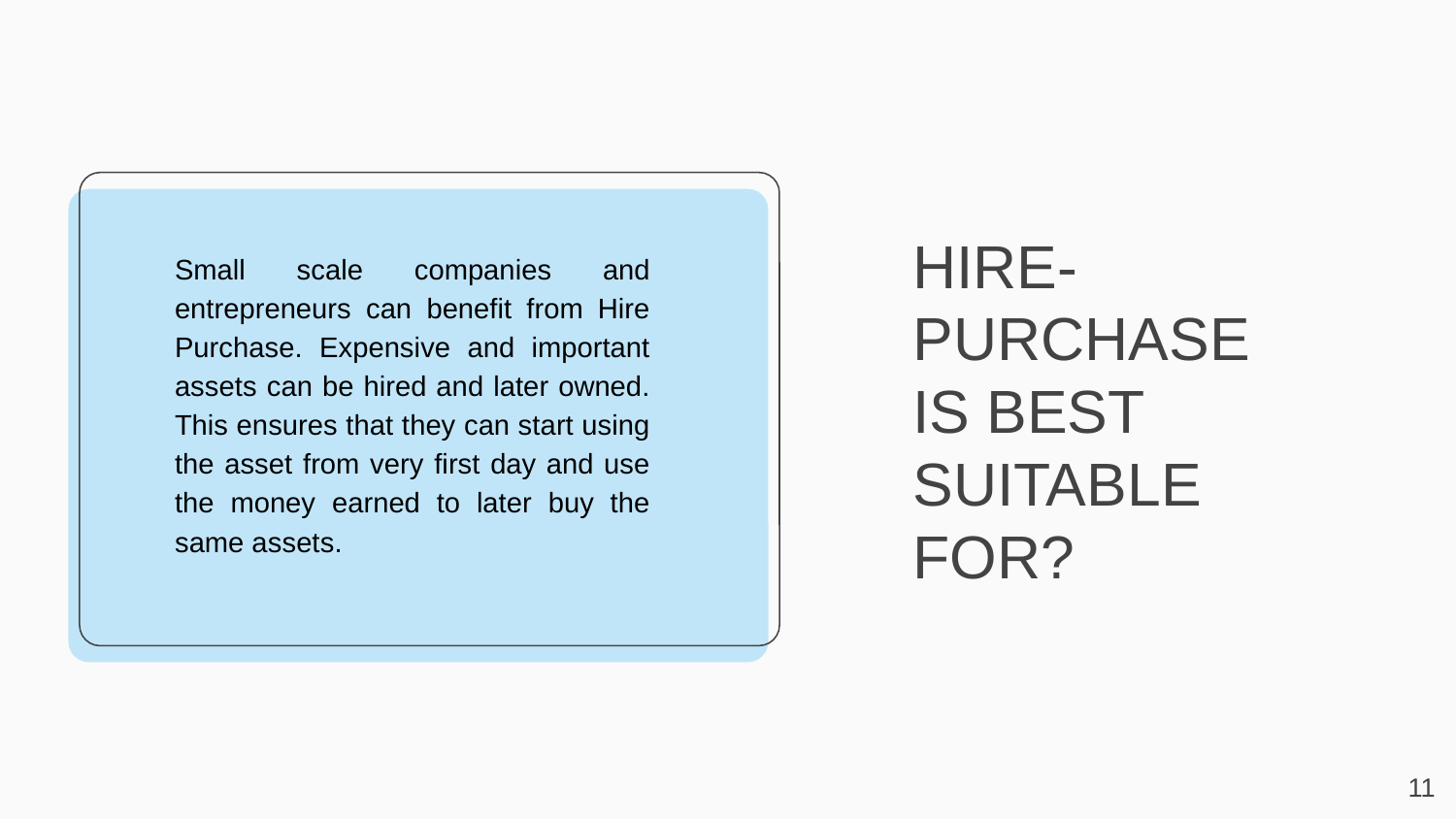

Small scale companies and entrepreneurs can benefit from Hire Purchase. Expensive and important assets can be hired and later owned. This ensures that they can start using the asset from very first day and use the money earned to later buy the same assets.
# HIRE-PURCHASE IS BEST SUITABLE FOR?

11